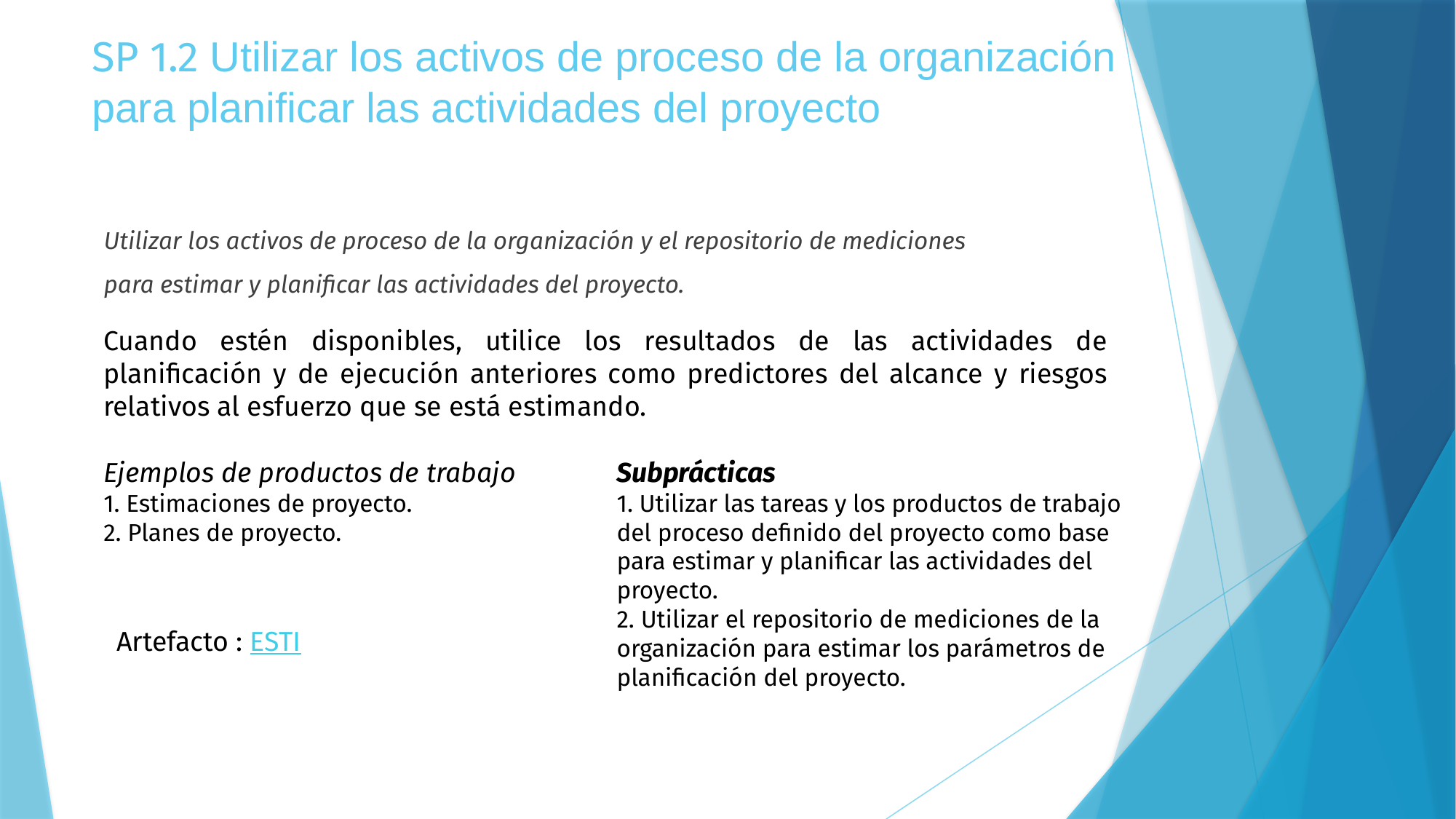

# SP 1.2 Utilizar los activos de proceso de la organización para planificar las actividades del proyecto
Utilizar los activos de proceso de la organización y el repositorio de mediciones
para estimar y planificar las actividades del proyecto.
Cuando estén disponibles, utilice los resultados de las actividades de planificación y de ejecución anteriores como predictores del alcance y riesgos relativos al esfuerzo que se está estimando.
Ejemplos de productos de trabajo
1. Estimaciones de proyecto.
2. Planes de proyecto.
Subprácticas
1. Utilizar las tareas y los productos de trabajo del proceso definido del proyecto como base para estimar y planificar las actividades del proyecto.
2. Utilizar el repositorio de mediciones de la organización para estimar los parámetros de planificación del proyecto.
Artefacto : ESTI